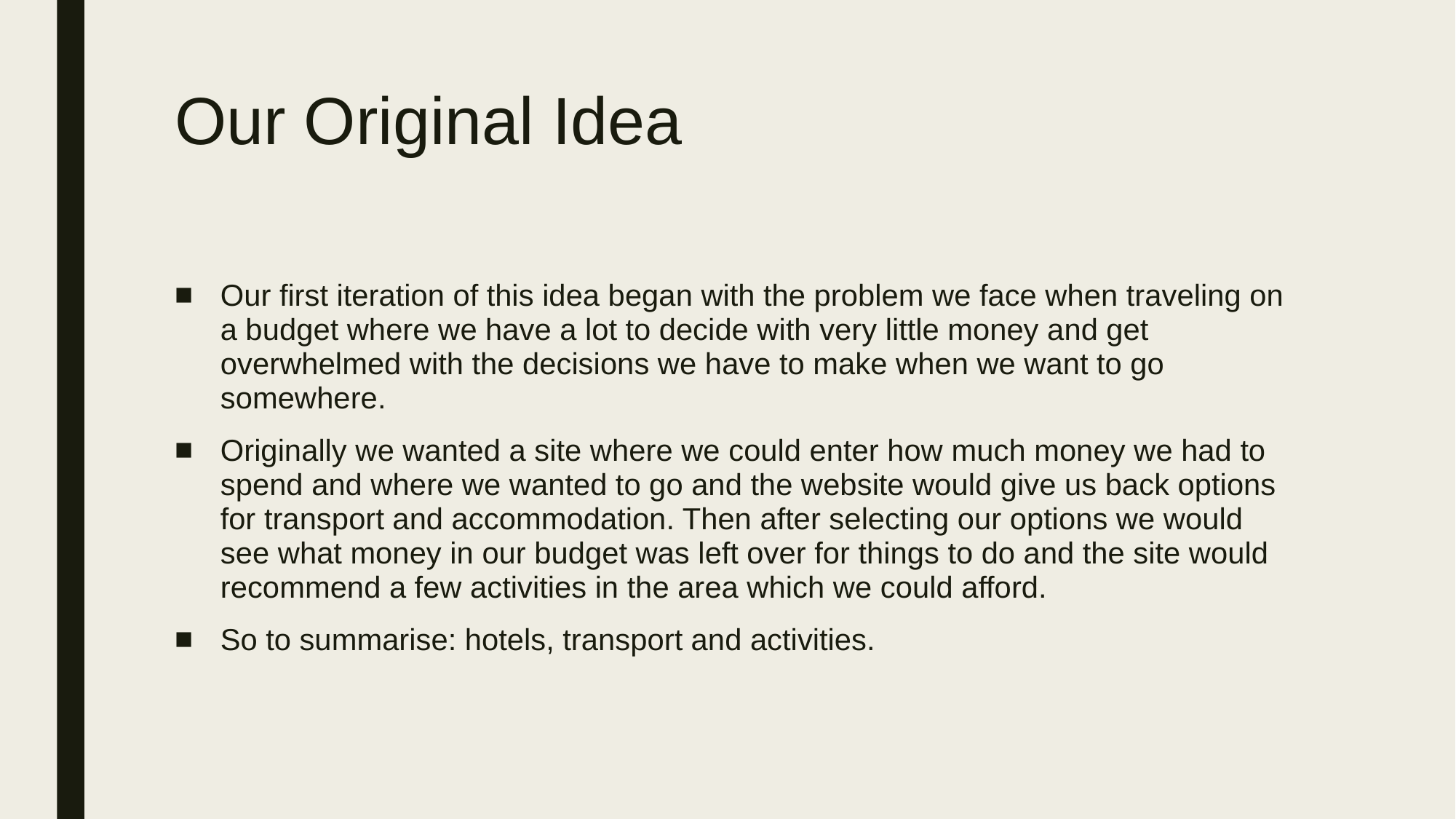

# Our Original Idea
Our first iteration of this idea began with the problem we face when traveling on a budget where we have a lot to decide with very little money and get overwhelmed with the decisions we have to make when we want to go somewhere.
Originally we wanted a site where we could enter how much money we had to spend and where we wanted to go and the website would give us back options for transport and accommodation. Then after selecting our options we would see what money in our budget was left over for things to do and the site would recommend a few activities in the area which we could afford.
So to summarise: hotels, transport and activities.